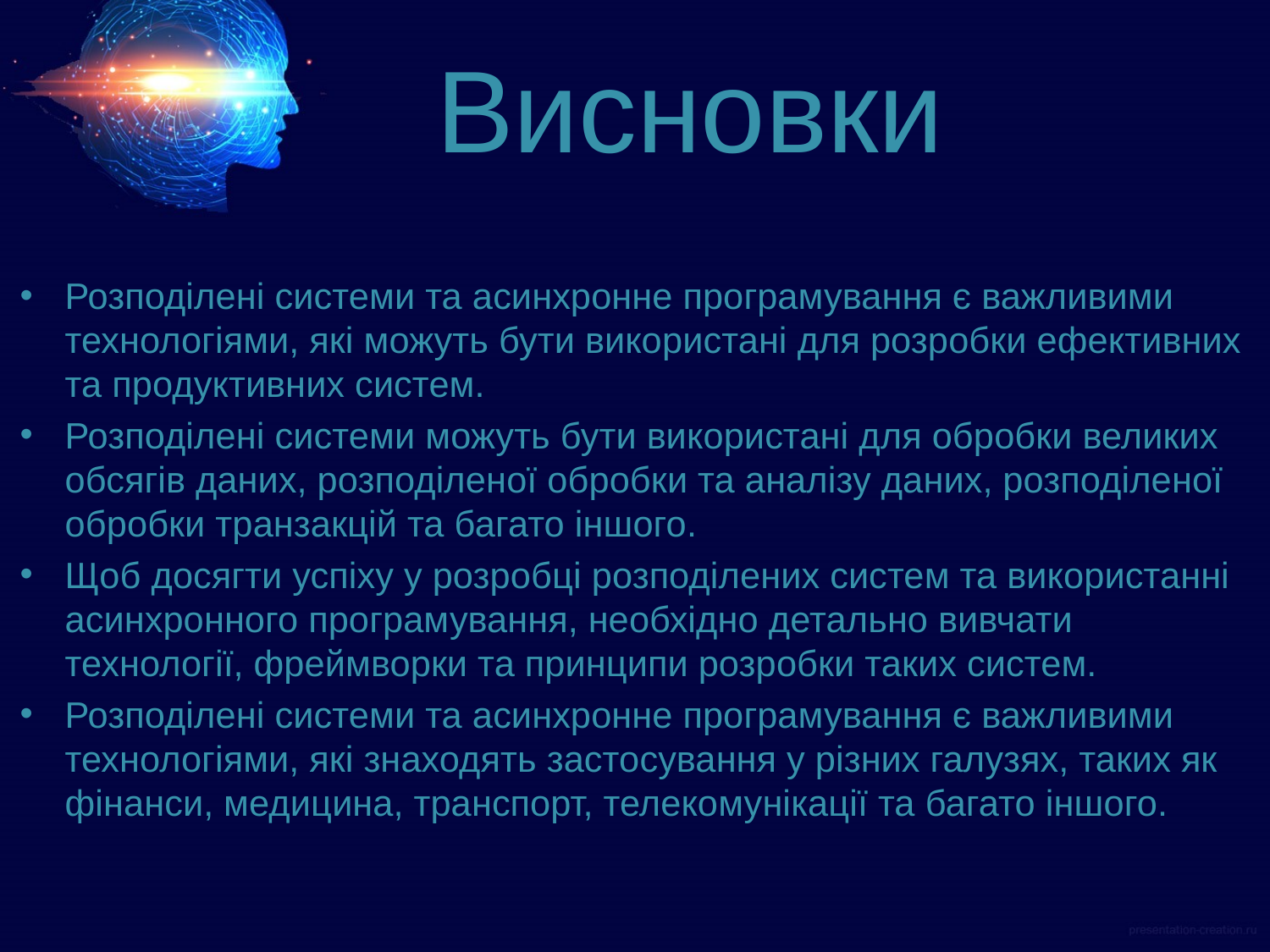

# Висновки
Розподілені системи та асинхронне програмування є важливими технологіями, які можуть бути використані для розробки ефективних та продуктивних систем.
Розподілені системи можуть бути використані для обробки великих обсягів даних, розподіленої обробки та аналізу даних, розподіленої обробки транзакцій та багато іншого.
Щоб досягти успіху у розробці розподілених систем та використанні асинхронного програмування, необхідно детально вивчати технології, фреймворки та принципи розробки таких систем.
Розподілені системи та асинхронне програмування є важливими технологіями, які знаходять застосування у різних галузях, таких як фінанси, медицина, транспорт, телекомунікації та багато іншого.